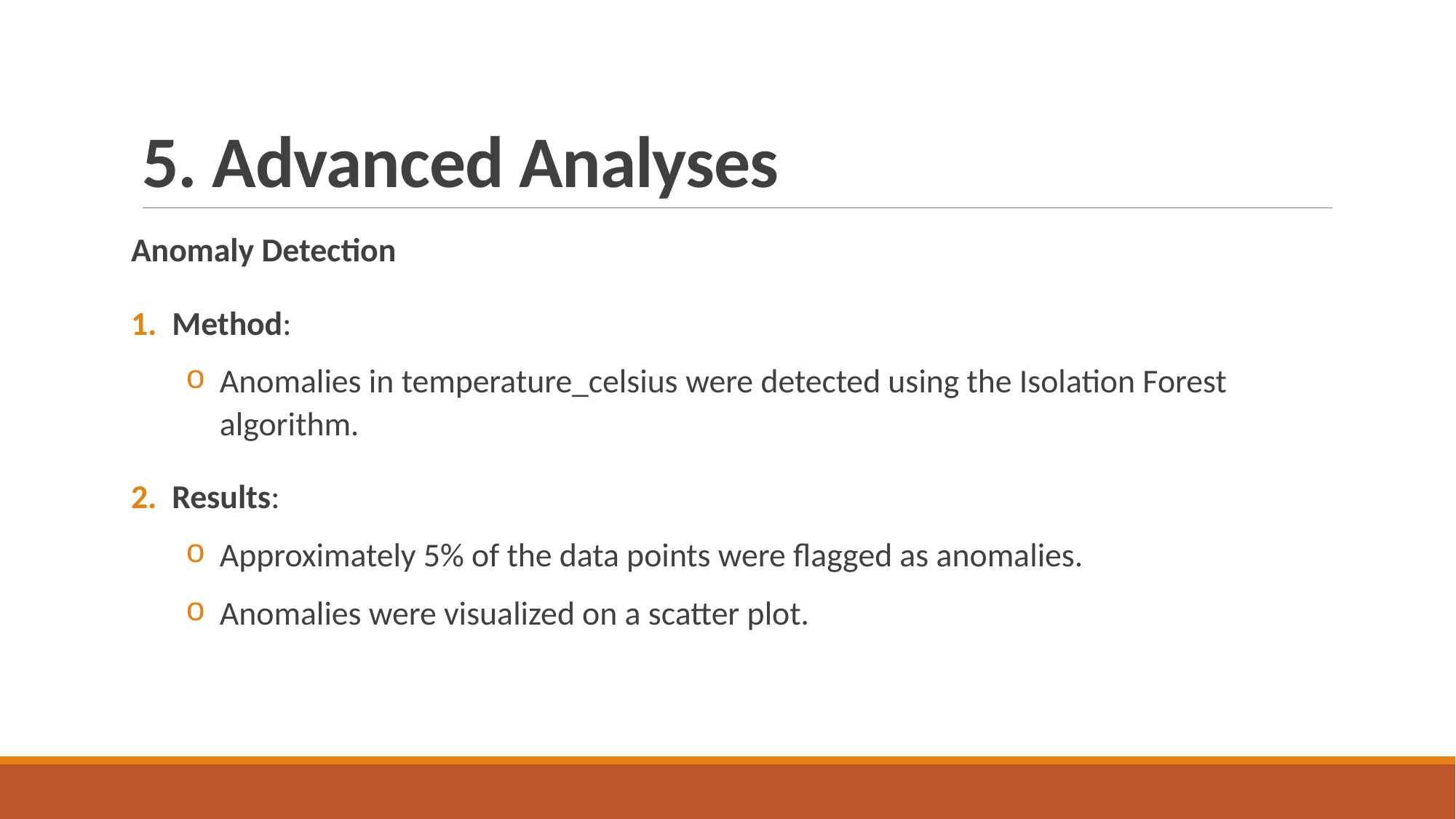

# 5. Advanced Analyses
Anomaly Detection
Method:
Anomalies in temperature_celsius were detected using the Isolation Forest algorithm.
Results:
Approximately 5% of the data points were flagged as anomalies.
Anomalies were visualized on a scatter plot.